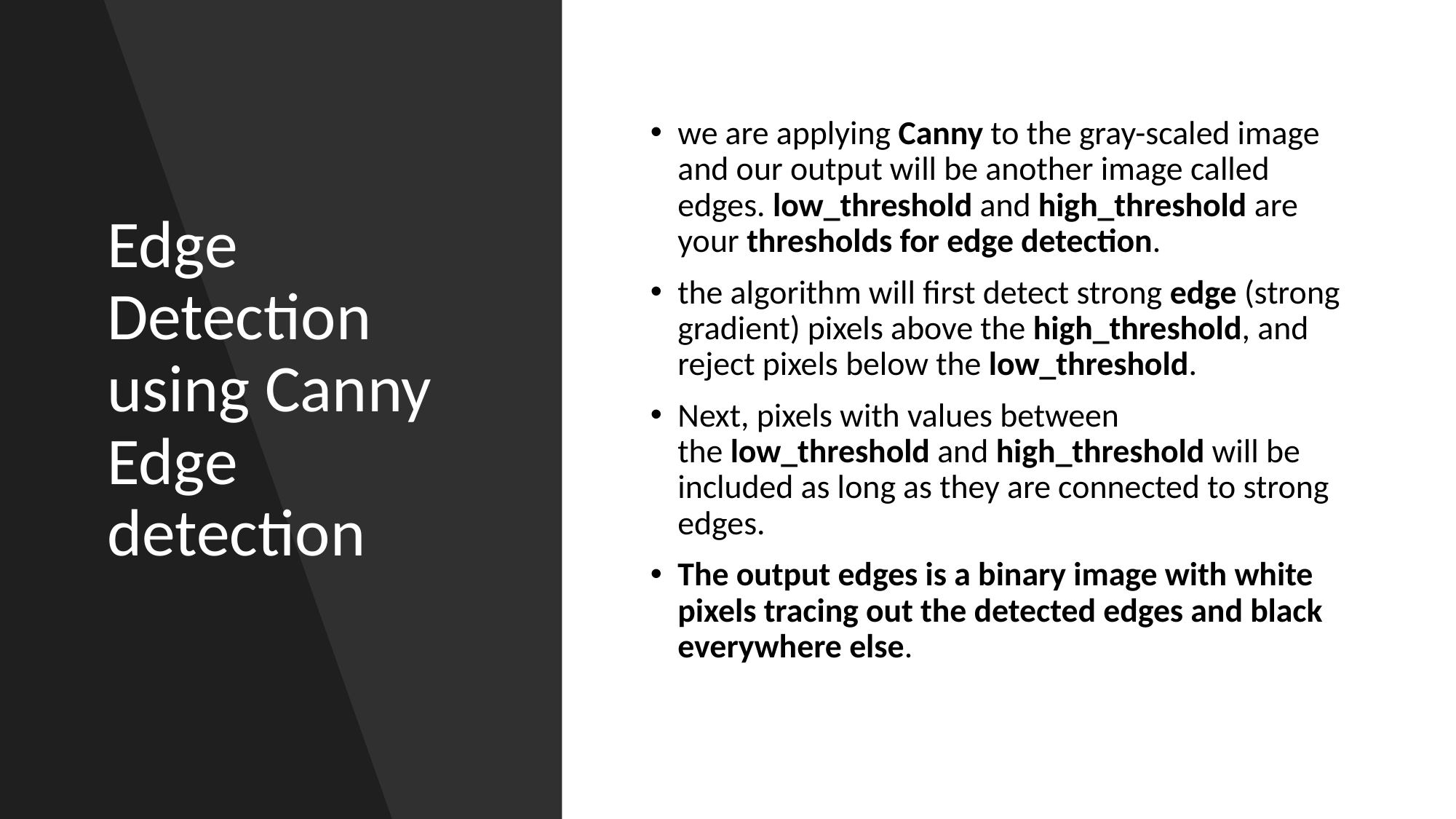

# Edge Detection using Canny Edge detection
we are applying Canny to the gray-scaled image and our output will be another image called edges. low_threshold and high_threshold are your thresholds for edge detection.
the algorithm will first detect strong edge (strong gradient) pixels above the high_threshold, and reject pixels below the low_threshold.
Next, pixels with values between the low_threshold and high_threshold will be included as long as they are connected to strong edges.
The output edges is a binary image with white pixels tracing out the detected edges and black everywhere else.